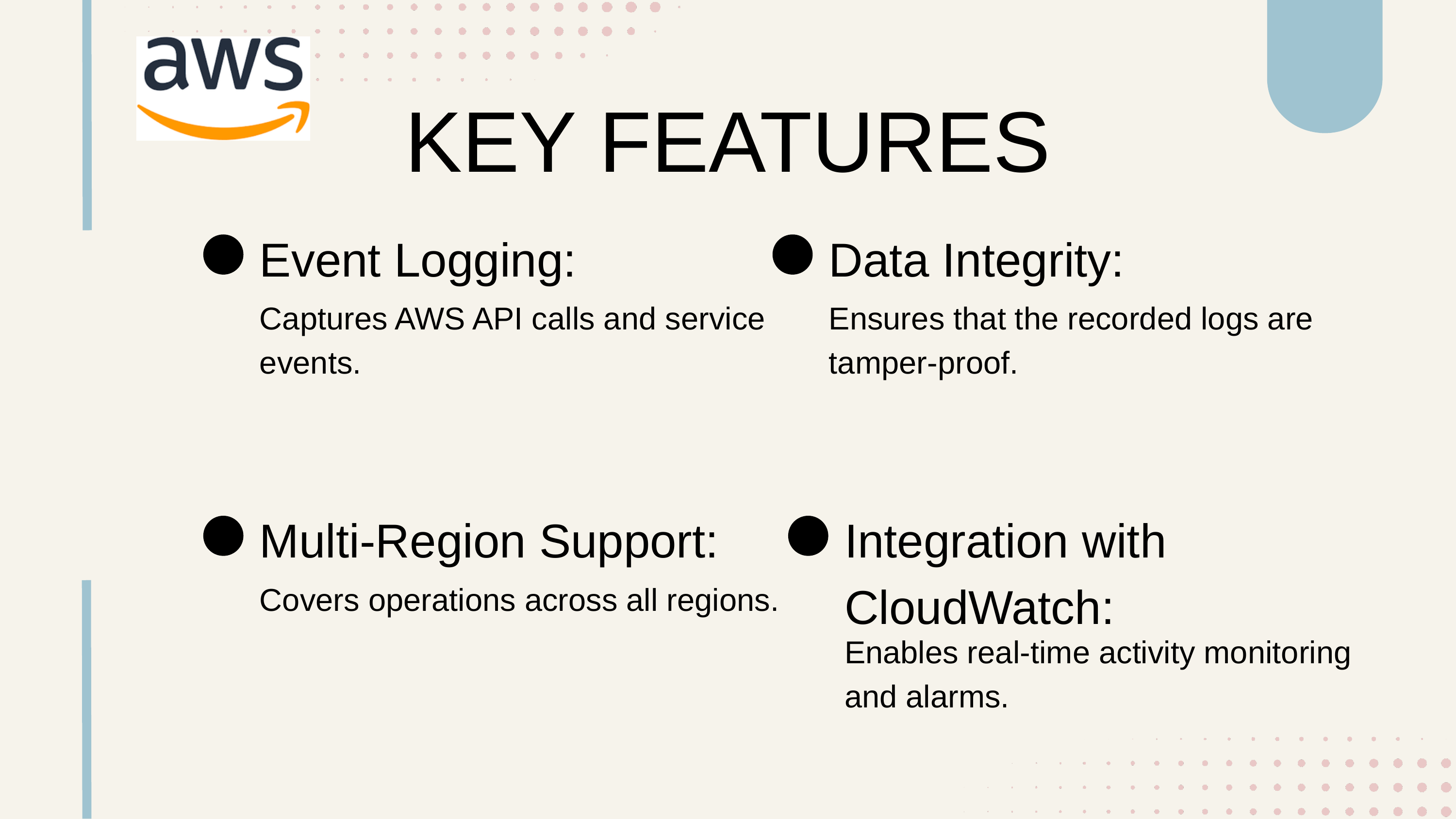

KEY FEATURES
Event Logging:
Data Integrity:

Captures AWS API calls and service events.

Ensures that the recorded logs are tamper-proof.

Multi-Region Support:
Integration with CloudWatch:

Covers operations across all regions.

Enables real-time activity monitoring and alarms.